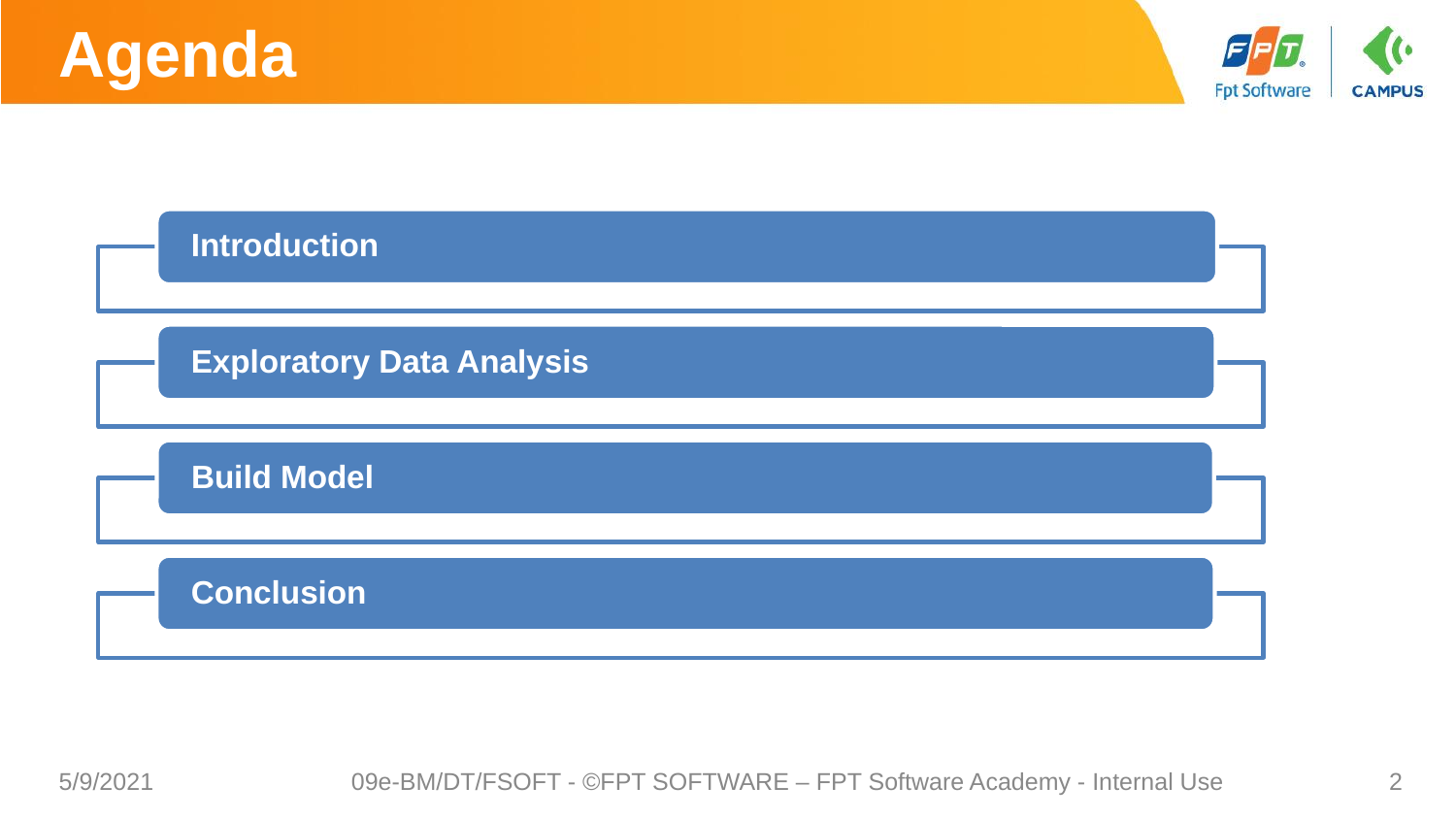

# Agenda

Introduction

Exploratory Data Analysis

Build Model

Conclusion

5/9/2021
09e-BM/DT/FSOFT - ©FPT SOFTWARE – FPT Software Academy - Internal Use
2